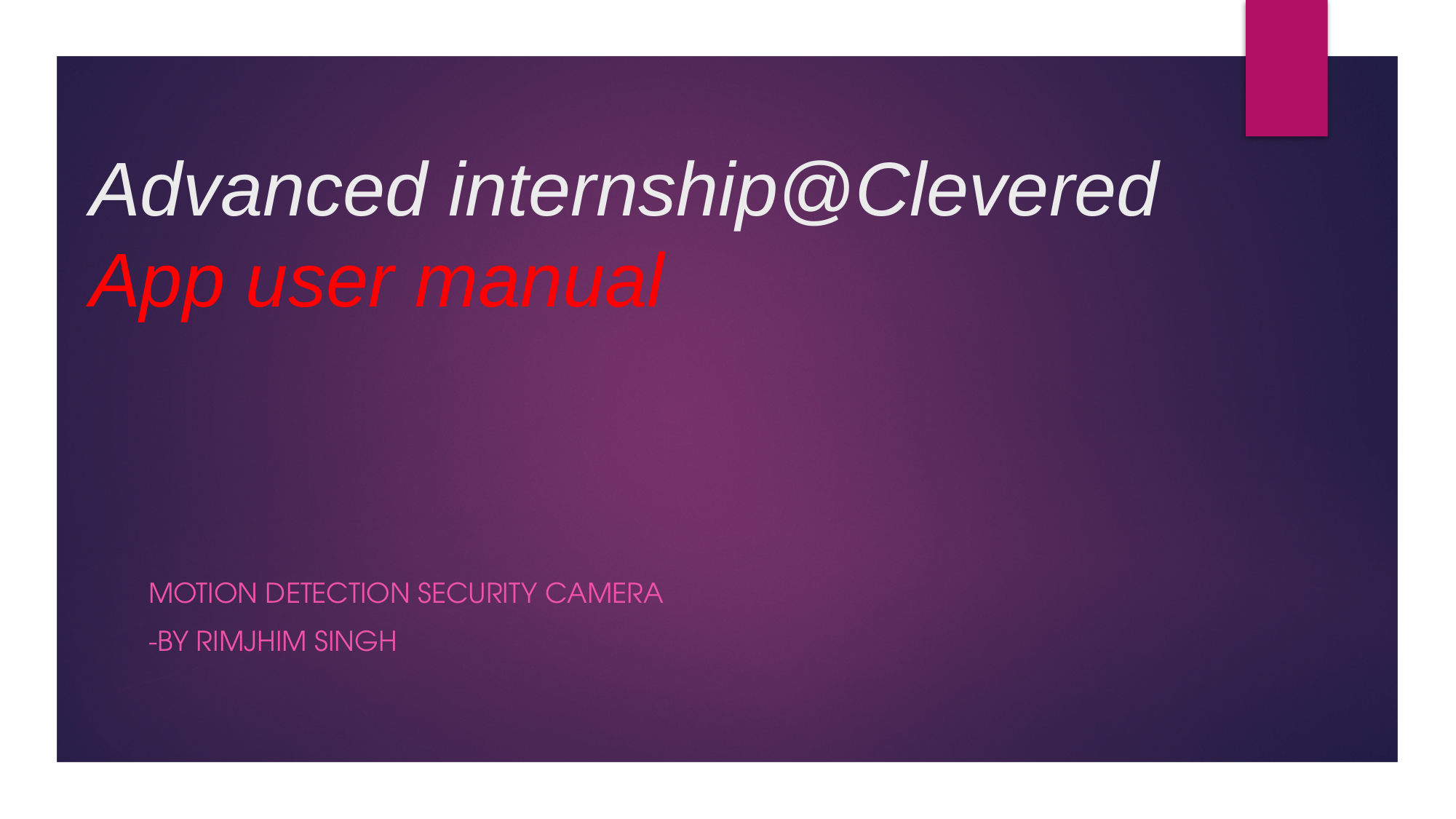

# Advanced internship@Clevered App user manual
Motion detection security camera
-by Rimjhim Singh